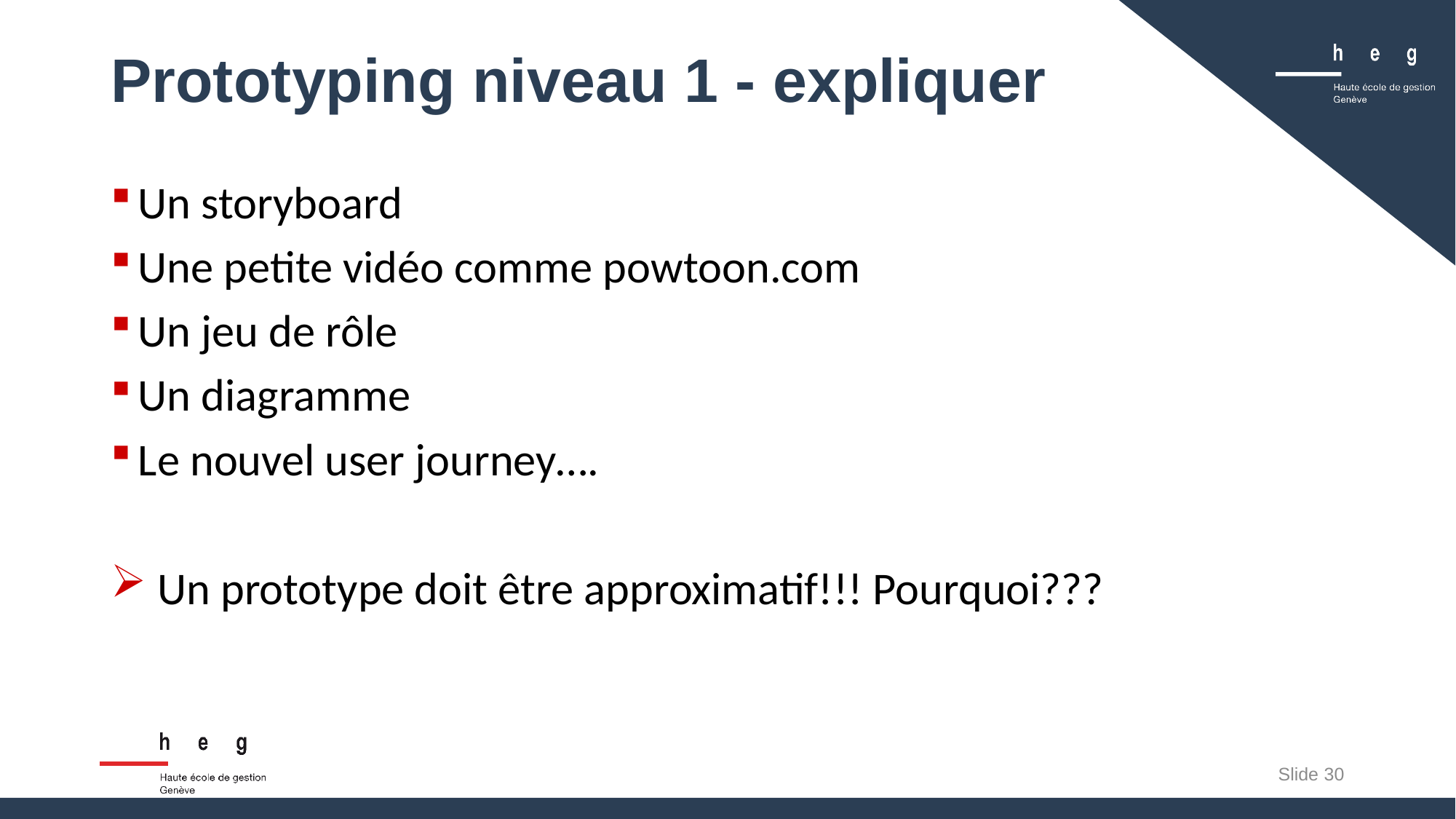

# Prototyping niveau 1 - expliquer
Un storyboard
Une petite vidéo comme powtoon.com
Un jeu de rôle
Un diagramme
Le nouvel user journey….

 Un prototype doit être approximatif!!! Pourquoi???

Slide 30